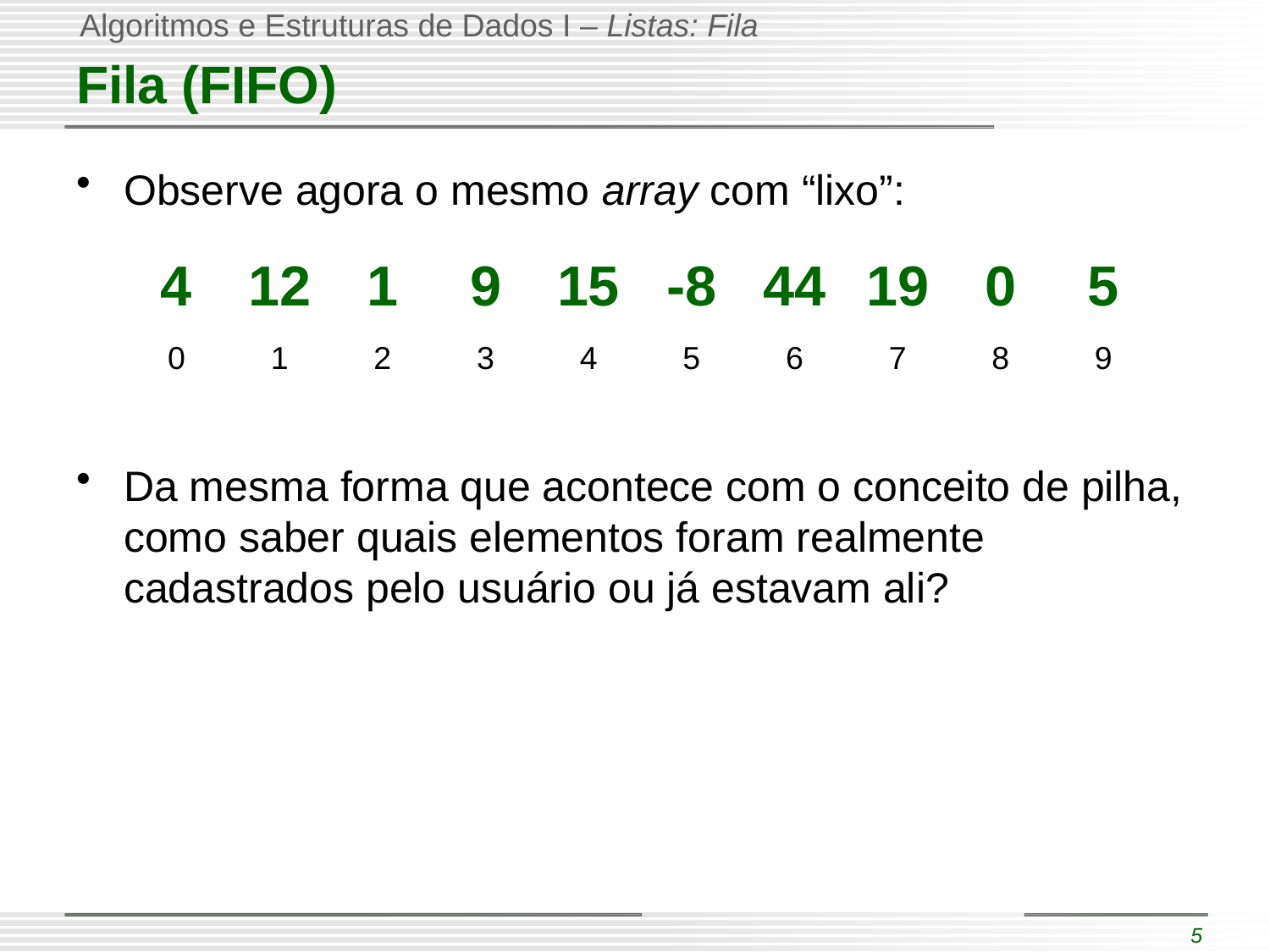

# Fila (FIFO)
Observe agora o mesmo array com “lixo”:

Da mesma forma que acontece com o conceito de pilha, como saber quais elementos foram realmente cadastrados pelo usuário ou já estavam ali?
| 4 | 12 | 1 | 9 | 15 | -8 | 44 | 19 | 0 | 5 |
| --- | --- | --- | --- | --- | --- | --- | --- | --- | --- |
| 0 | 1 | 2 | 3 | 4 | 5 | 6 | 7 | 8 | 9 |
| --- | --- | --- | --- | --- | --- | --- | --- | --- | --- |